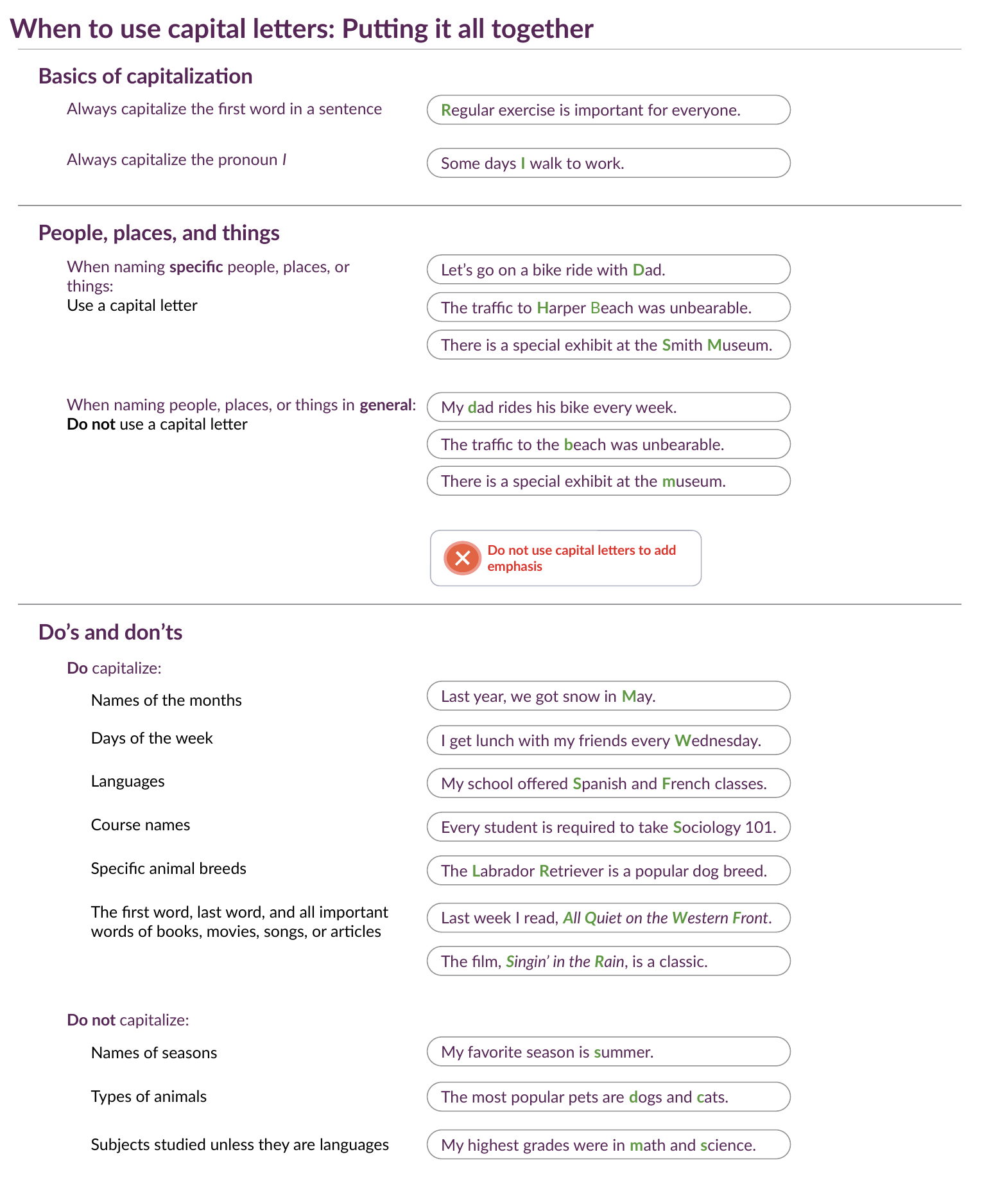

When to use capital letters: Putting it all together
Basics of capitalization
Always capitalize the first word in a sentence
Regular exercise is important for everyone.
Always capitalize the pronoun I
Some days I walk to work.
People, places, and things
When naming specific people, places, or things:
Use a capital letter
Let’s go on a bike ride with Dad.
The traffic to Harper Beach was unbearable.
There is a special exhibit at the Smith Museum.
When naming people, places, or things in general:
Do not use a capital letter
My dad rides his bike every week.
The traffic to the beach was unbearable.
There is a special exhibit at the museum.

Do not use capital letters to add emphasis

Do’s and don’ts
Do capitalize:
Names of the months
Last year, we got snow in May.
Days of the week
I get lunch with my friends every Wednesday.
Languages
My school offered Spanish and French classes.
Course names
Every student is required to take Sociology 101.
Specific animal breeds
The Labrador Retriever is a popular dog breed.
The first word, last word, and all important words of books, movies, songs, or articles
Last week I read, All Quiet on the Western Front.
The film, Singin’ in the Rain, is a classic.
Do not capitalize:
Names of seasons
My favorite season is summer.
Types of animals
The most popular pets are dogs and cats.
Subjects studied unless they are languages
My highest grades were in math and science.